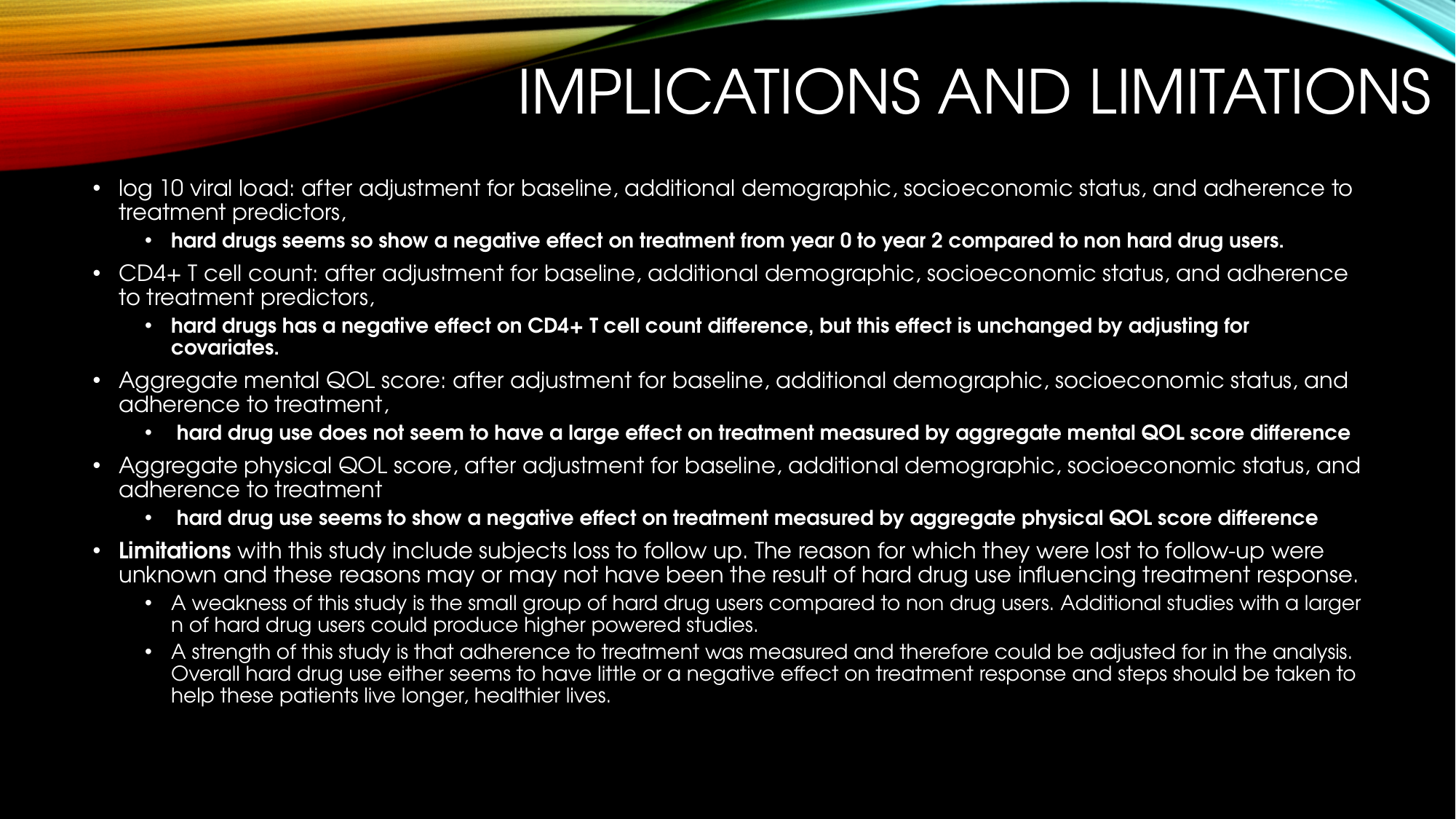

# Implications and limitations
log 10 viral load: after adjustment for baseline, additional demographic, socioeconomic status, and adherence to treatment predictors,
hard drugs seems so show a negative effect on treatment from year 0 to year 2 compared to non hard drug users.
CD4+ T cell count: after adjustment for baseline, additional demographic, socioeconomic status, and adherence to treatment predictors,
hard drugs has a negative effect on CD4+ T cell count difference, but this effect is unchanged by adjusting for covariates.
Aggregate mental QOL score: after adjustment for baseline, additional demographic, socioeconomic status, and adherence to treatment,
 hard drug use does not seem to have a large effect on treatment measured by aggregate mental QOL score difference
Aggregate physical QOL score, after adjustment for baseline, additional demographic, socioeconomic status, and adherence to treatment
 hard drug use seems to show a negative effect on treatment measured by aggregate physical QOL score difference
Limitations with this study include subjects loss to follow up. The reason for which they were lost to follow-up were unknown and these reasons may or may not have been the result of hard drug use influencing treatment response.
A weakness of this study is the small group of hard drug users compared to non drug users. Additional studies with a larger n of hard drug users could produce higher powered studies.
A strength of this study is that adherence to treatment was measured and therefore could be adjusted for in the analysis. Overall hard drug use either seems to have little or a negative effect on treatment response and steps should be taken to help these patients live longer, healthier lives.